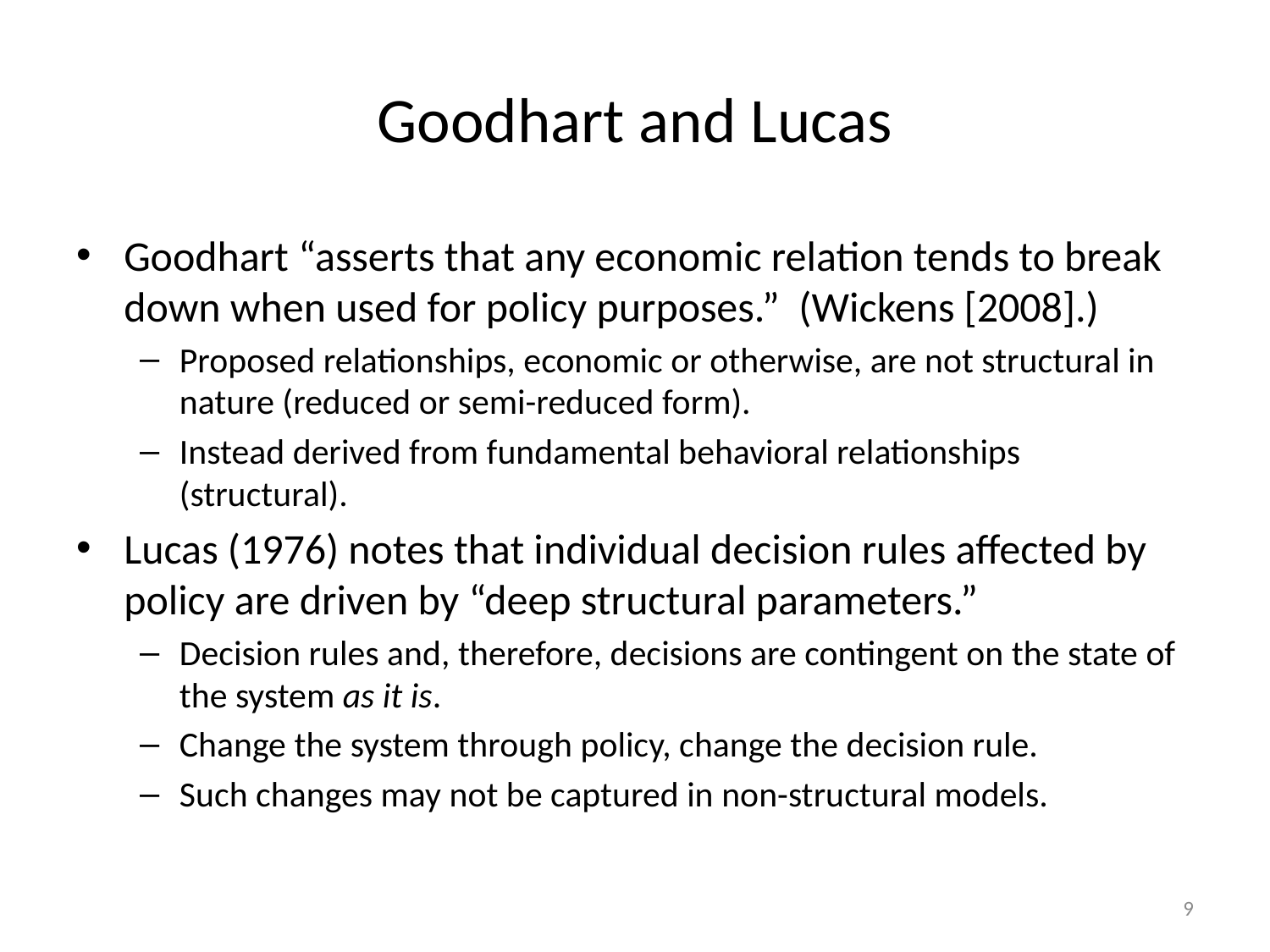

# Goodhart and Lucas
Goodhart “asserts that any economic relation tends to break down when used for policy purposes.”  (Wickens [2008].)
Proposed relationships, economic or otherwise, are not structural in nature (reduced or semi-reduced form).
Instead derived from fundamental behavioral relationships (structural).
Lucas (1976) notes that individual decision rules affected by policy are driven by “deep structural parameters.”
Decision rules and, therefore, decisions are contingent on the state of the system as it is.
Change the system through policy, change the decision rule.
Such changes may not be captured in non-structural models.
9